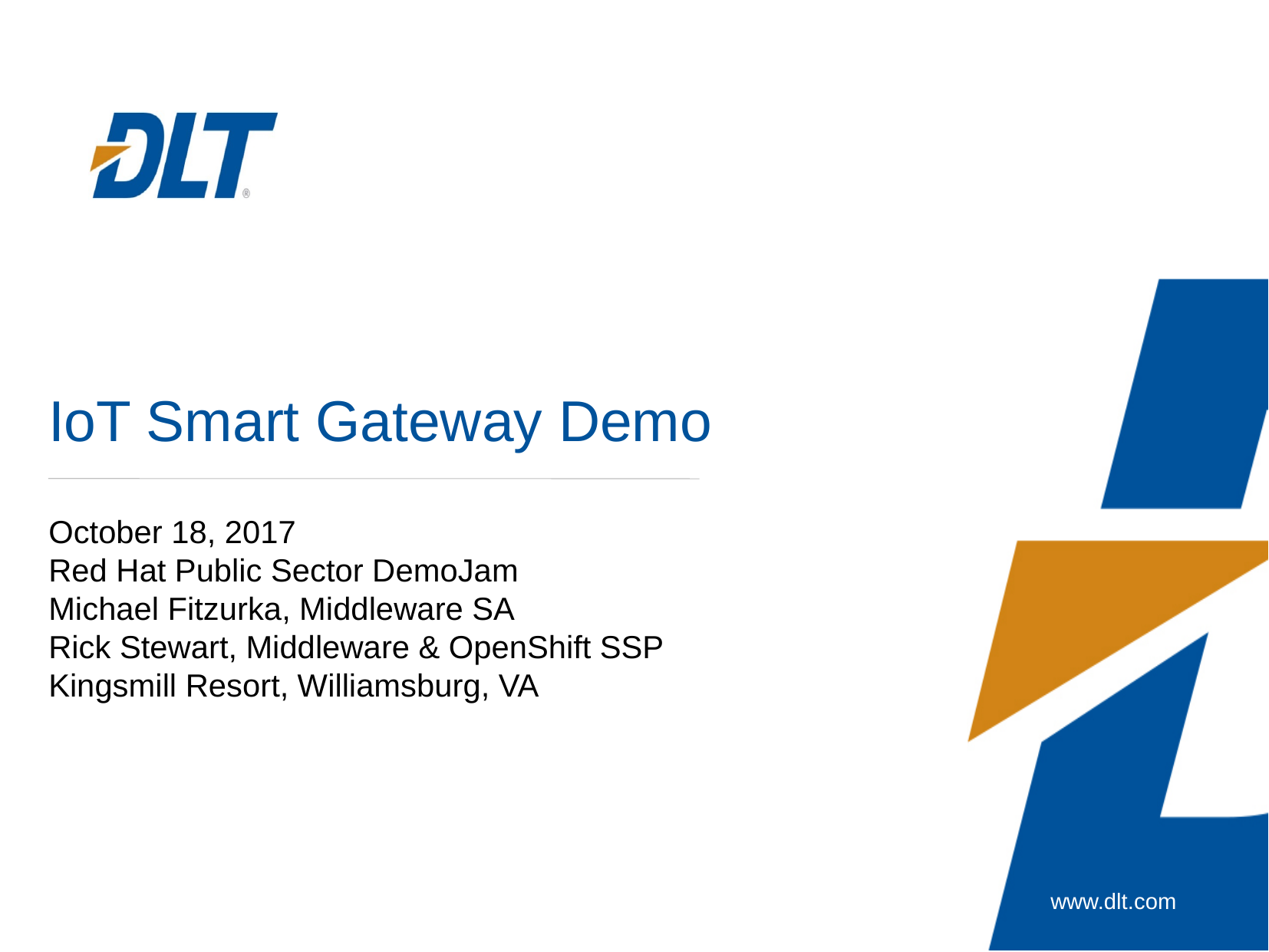

IoT Smart Gateway Demo

October 18, 2017
Red Hat Public Sector DemoJam
Michael Fitzurka, Middleware SA
Rick Stewart, Middleware & OpenShift SSP
Kingsmill Resort, Williamsburg, VA